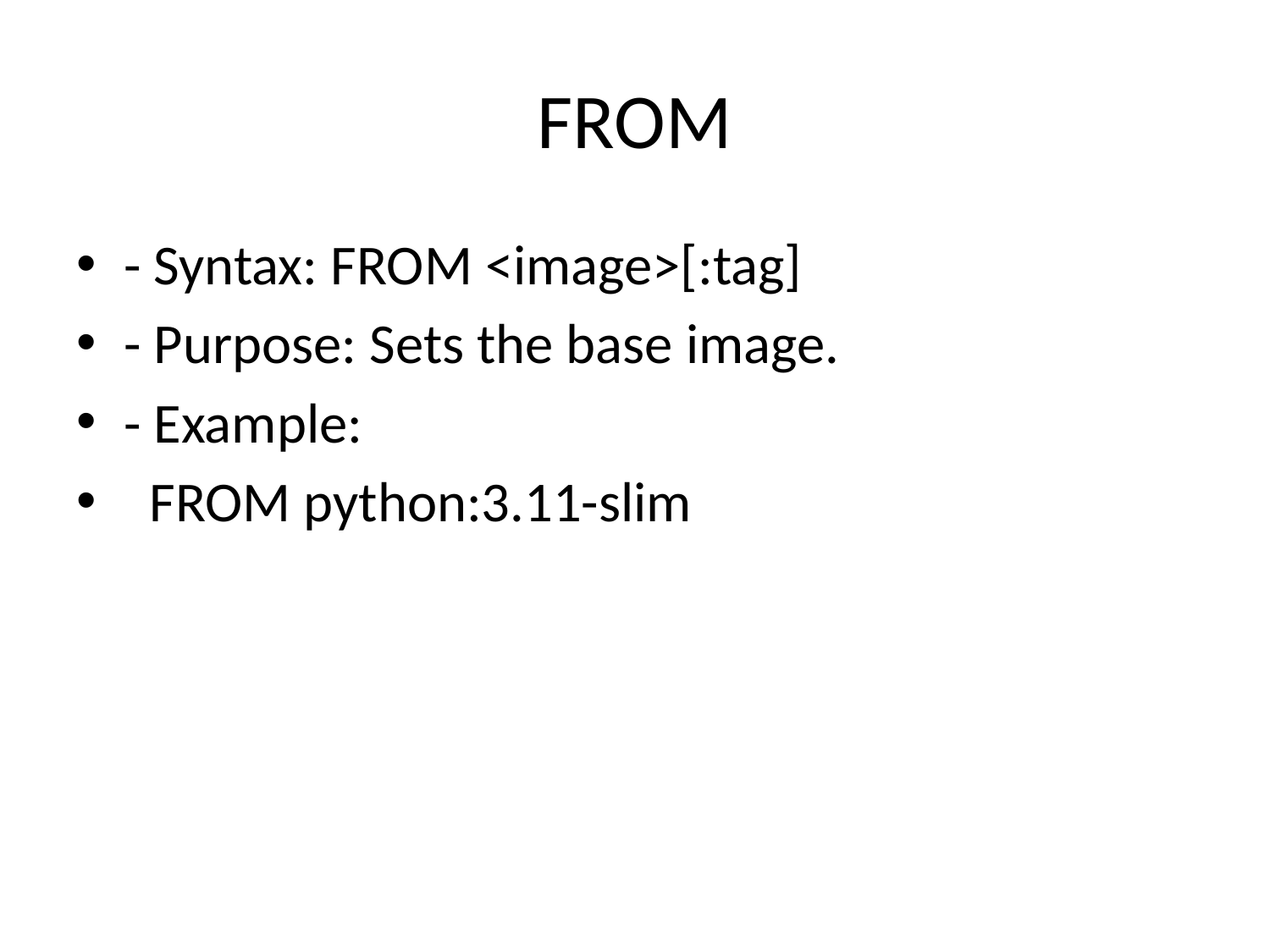

# FROM
- Syntax: FROM <image>[:tag]
- Purpose: Sets the base image.
- Example:
  FROM python:3.11-slim